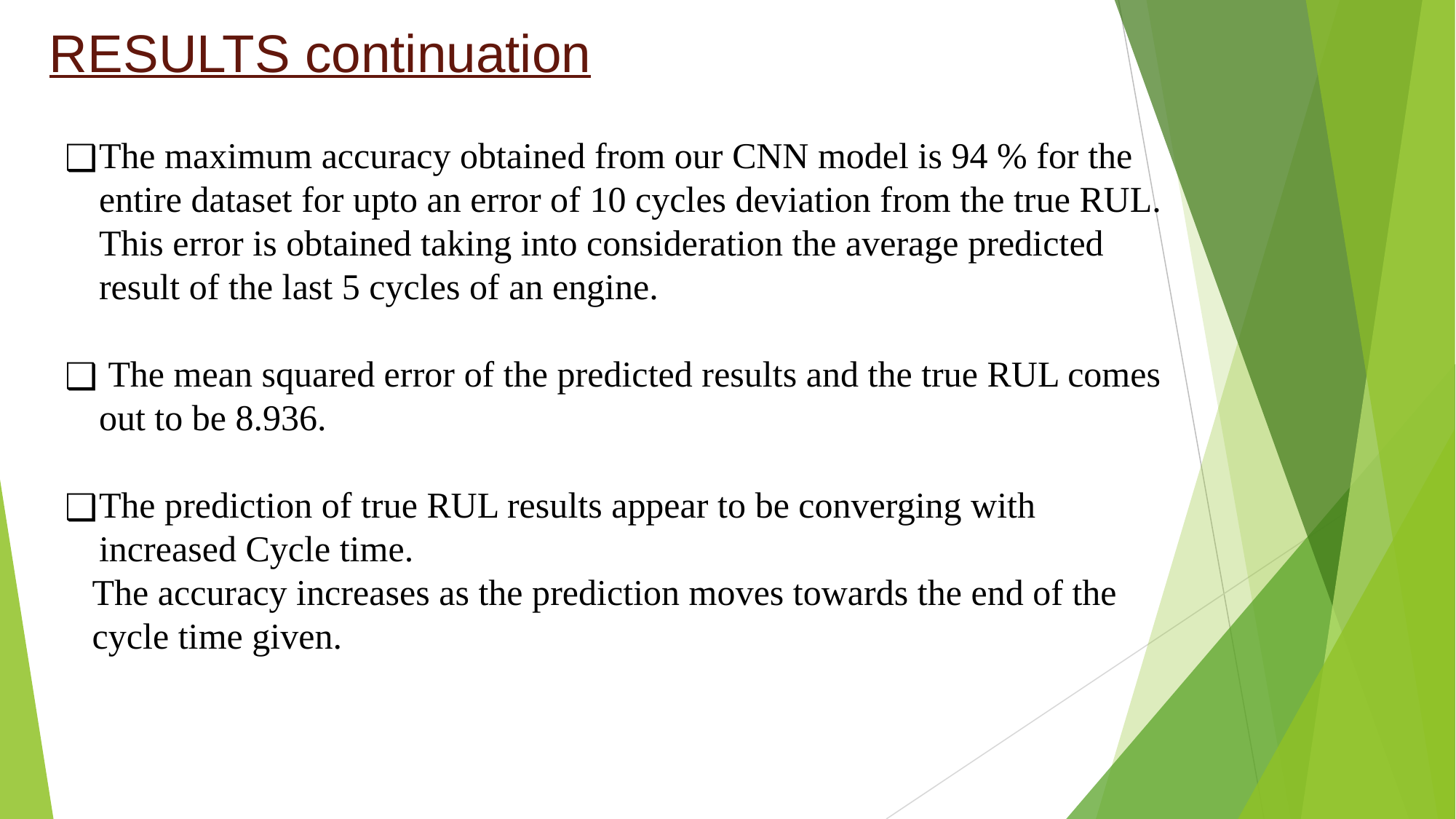

# RESULTS continuation
The maximum accuracy obtained from our CNN model is 94 % for the entire dataset for upto an error of 10 cycles deviation from the true RUL. This error is obtained taking into consideration the average predicted result of the last 5 cycles of an engine.

 The mean squared error of the predicted results and the true RUL comes out to be 8.936.

The prediction of true RUL results appear to be converging with increased Cycle time.
   The accuracy increases as the prediction moves towards the end of the
   cycle time given.